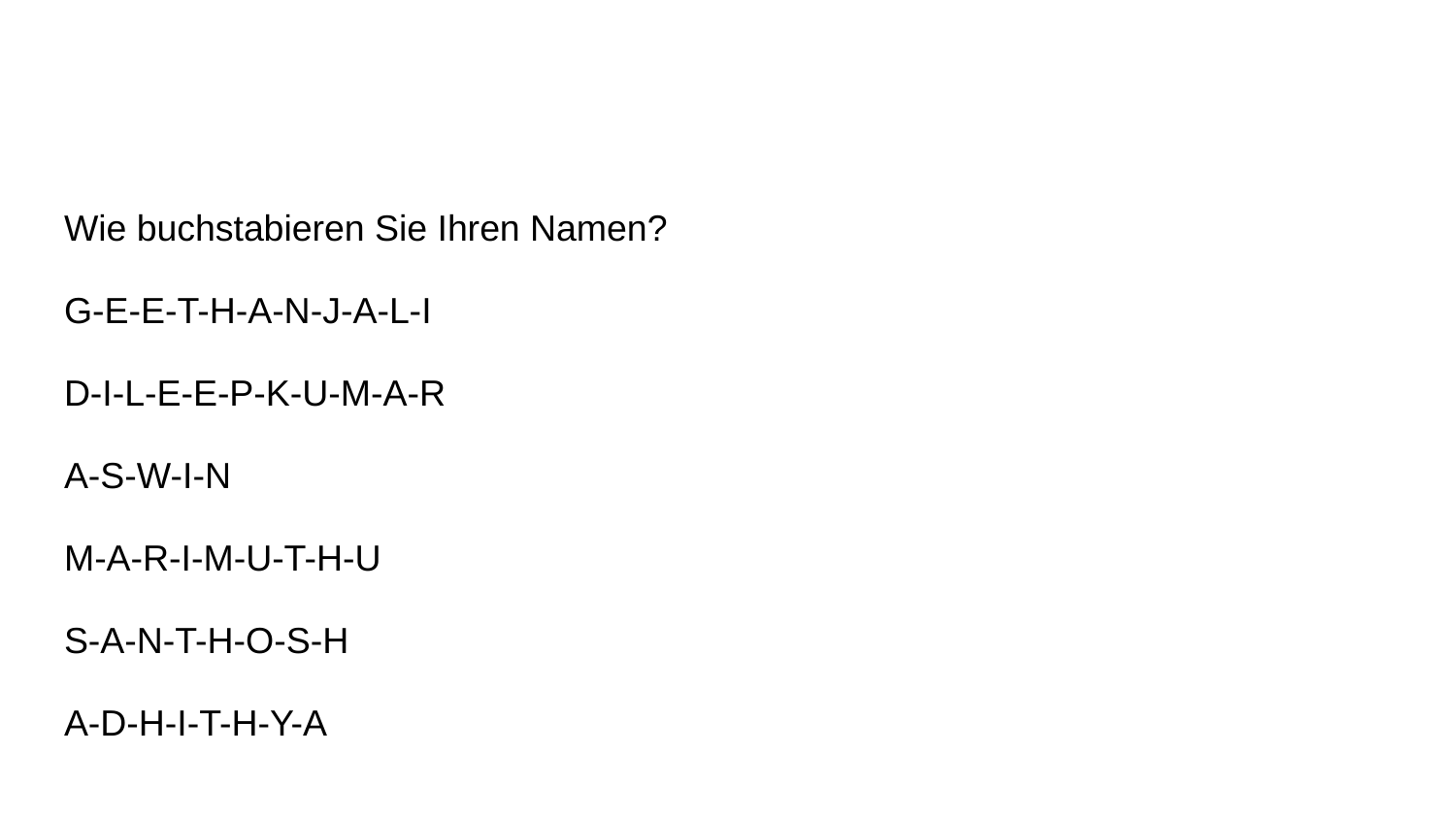

Wie buchstabieren Sie Ihren Namen?
G-E-E-T-H-A-N-J-A-L-I
D-I-L-E-E-P-K-U-M-A-R
A-S-W-I-N
M-A-R-I-M-U-T-H-U
S-A-N-T-H-O-S-H
A-D-H-I-T-H-Y-A